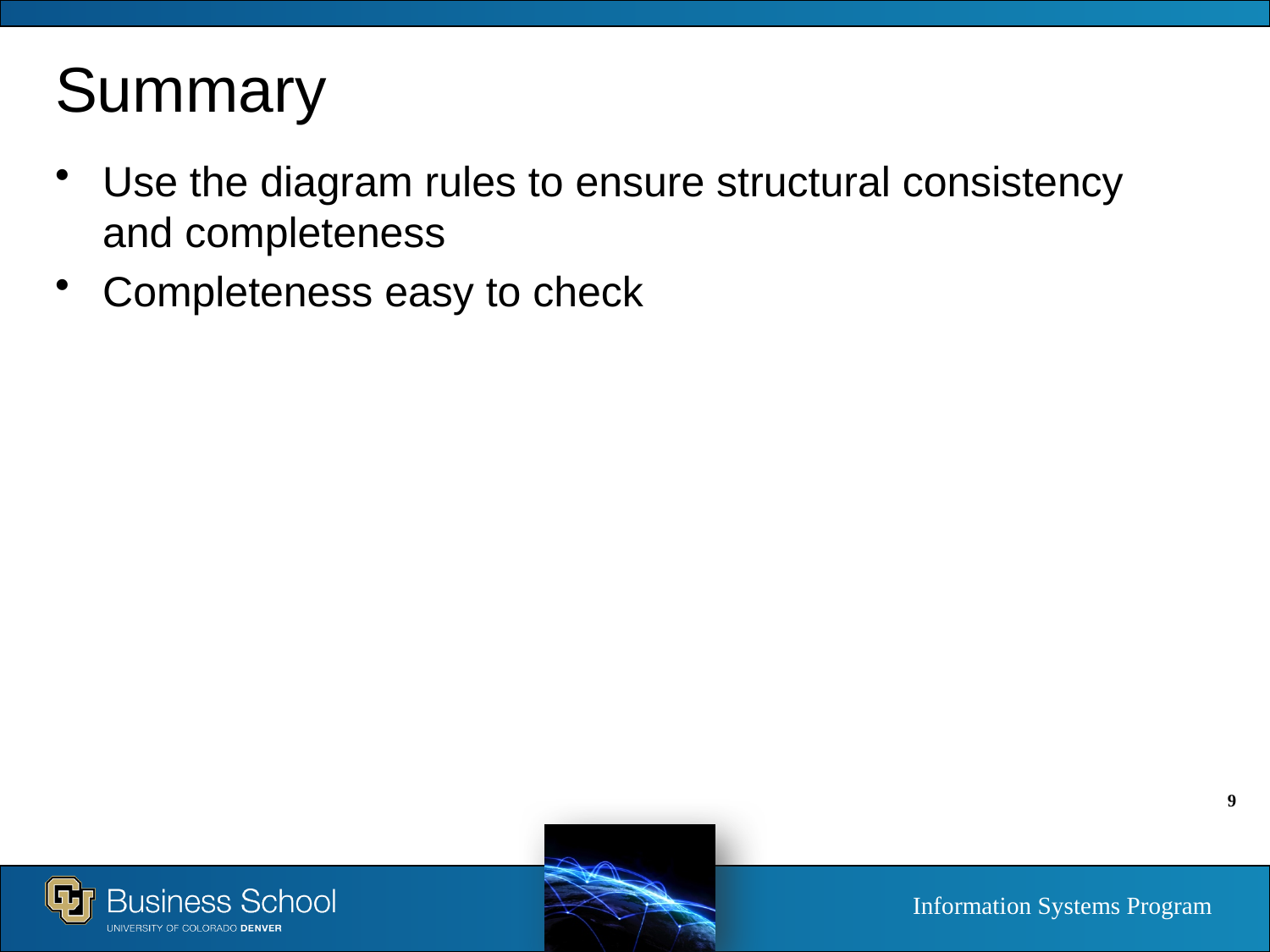

# Summary
Use the diagram rules to ensure structural consistency and completeness
Completeness easy to check